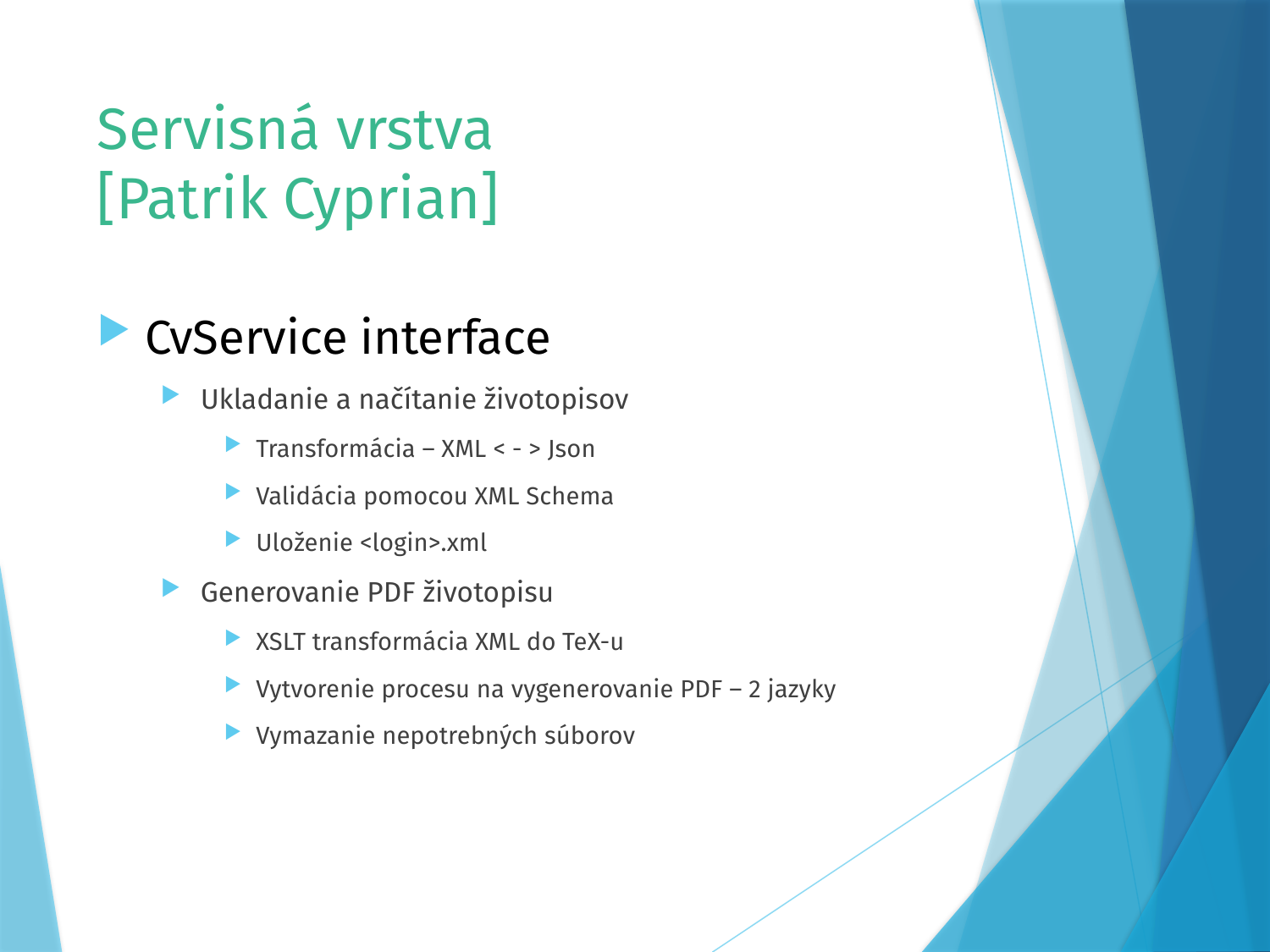

# Servisná vrstva [Patrik Cyprian]
CvService interface
Ukladanie a načítanie životopisov
Transformácia – XML < - > Json
Validácia pomocou XML Schema
Uloženie <login>.xml
Generovanie PDF životopisu
XSLT transformácia XML do TeX-u
Vytvorenie procesu na vygenerovanie PDF – 2 jazyky
Vymazanie nepotrebných súborov